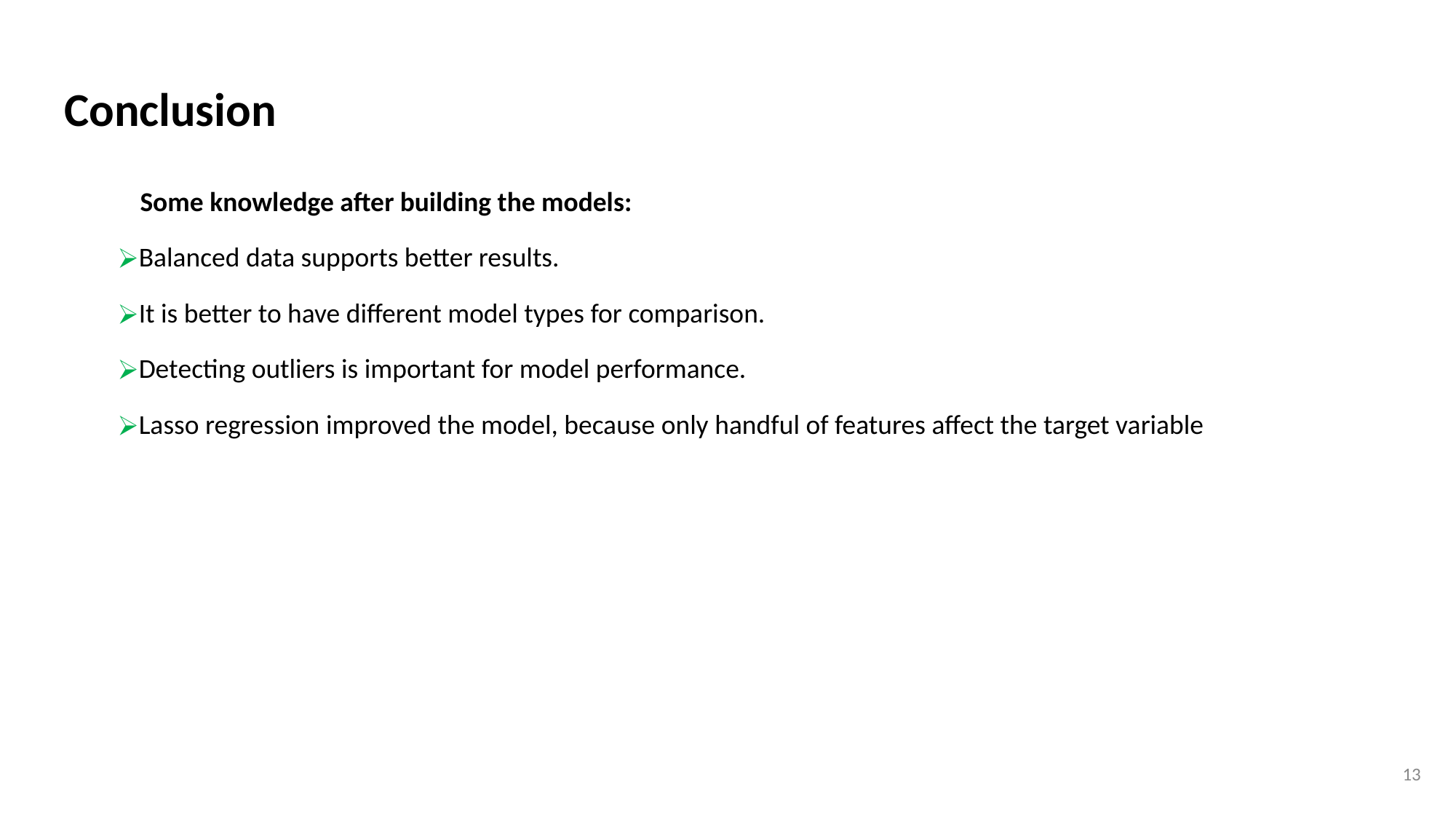

# Conclusion
Some knowledge after building the models:
Balanced data supports better results.
It is better to have different model types for comparison.
Detecting outliers is important for model performance.
Lasso regression improved the model, because only handful of features affect the target variable

13